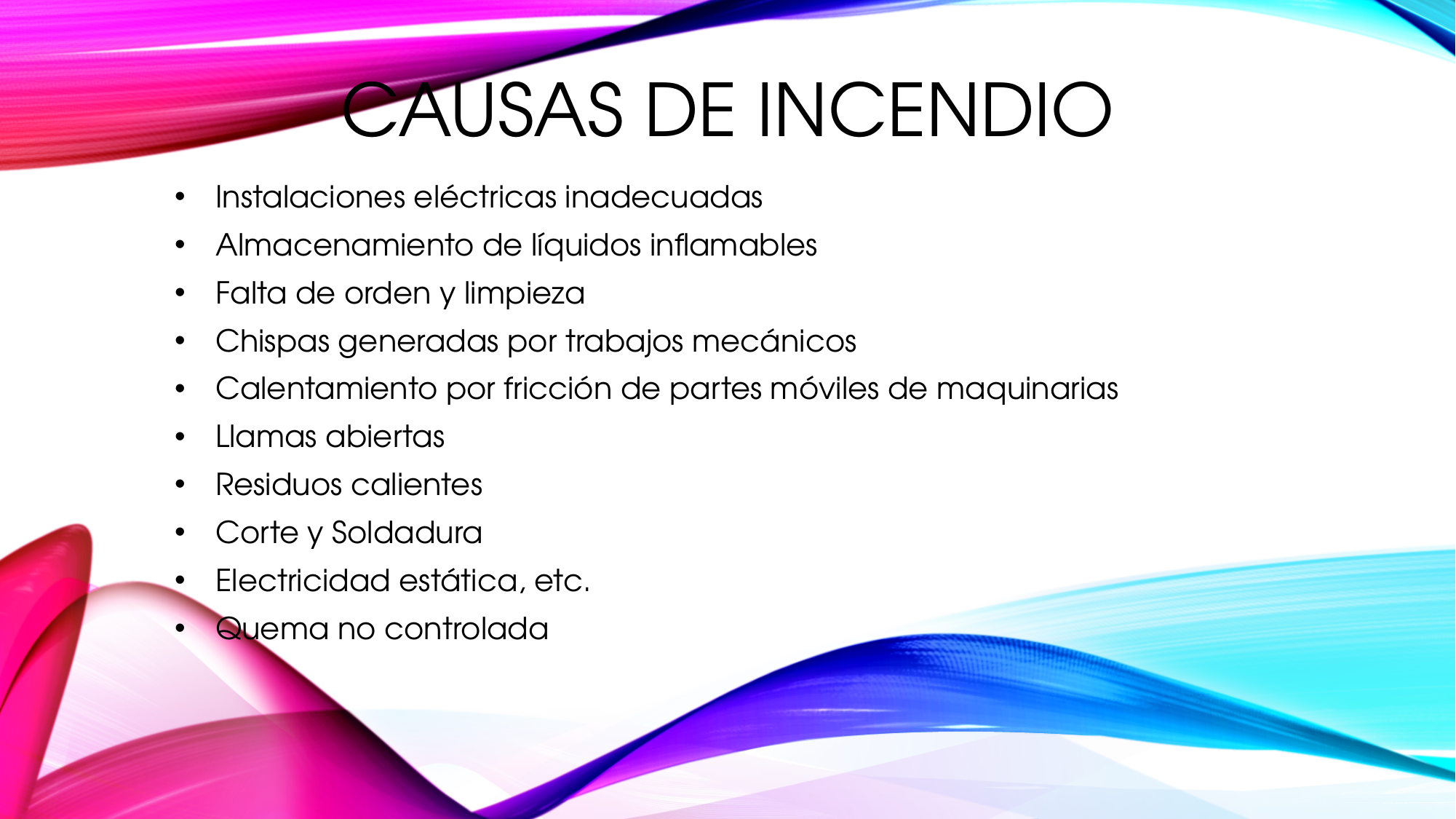

# Causas de incendio
Instalaciones eléctricas inadecuadas
Almacenamiento de líquidos inflamables
Falta de orden y limpieza
Chispas generadas por trabajos mecánicos
Calentamiento por fricción de partes móviles de maquinarias
Llamas abiertas
Residuos calientes
Corte y Soldadura
Electricidad estática, etc.
Quema no controlada